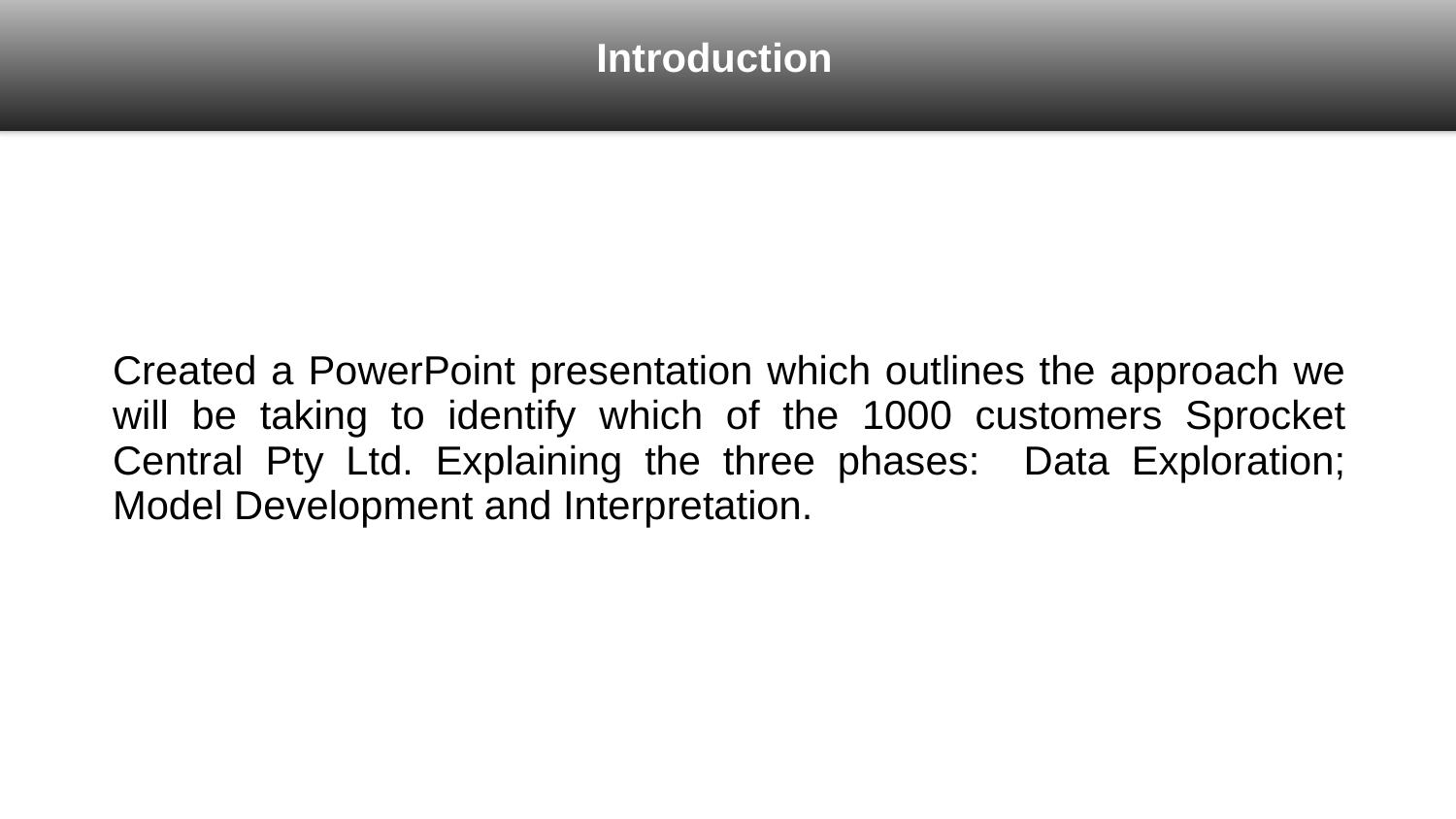

Introduction
| Created a PowerPoint presentation which outlines the approach we will be taking to identify which of the 1000 customers Sprocket Central Pty Ltd. Explaining the three phases: Data Exploration; Model Development and Interpretation. |
| --- |